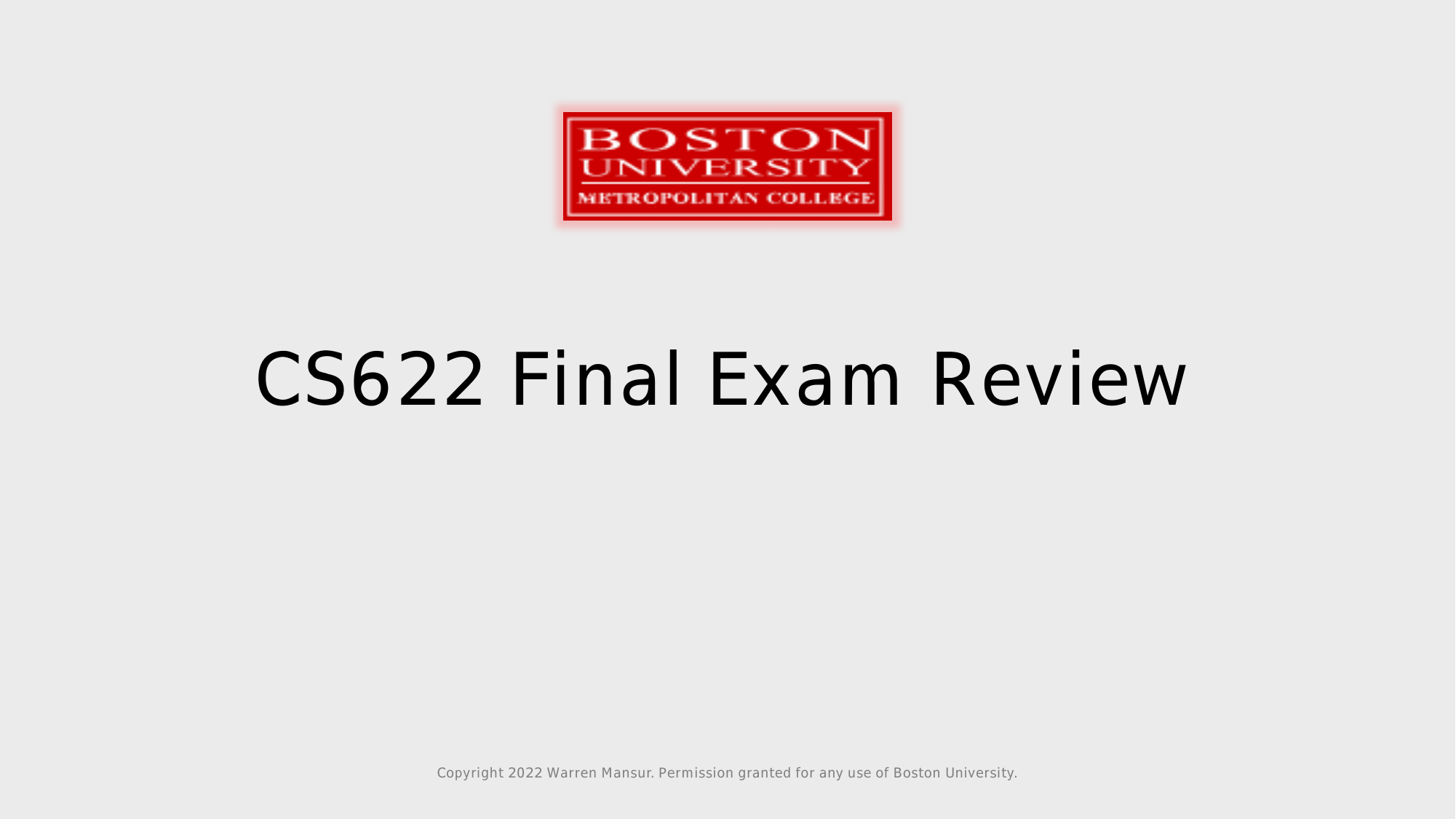

# CS622 Final Exam Review

Copyright 2022 Warren Mansur. Permission granted for any use of Boston University.